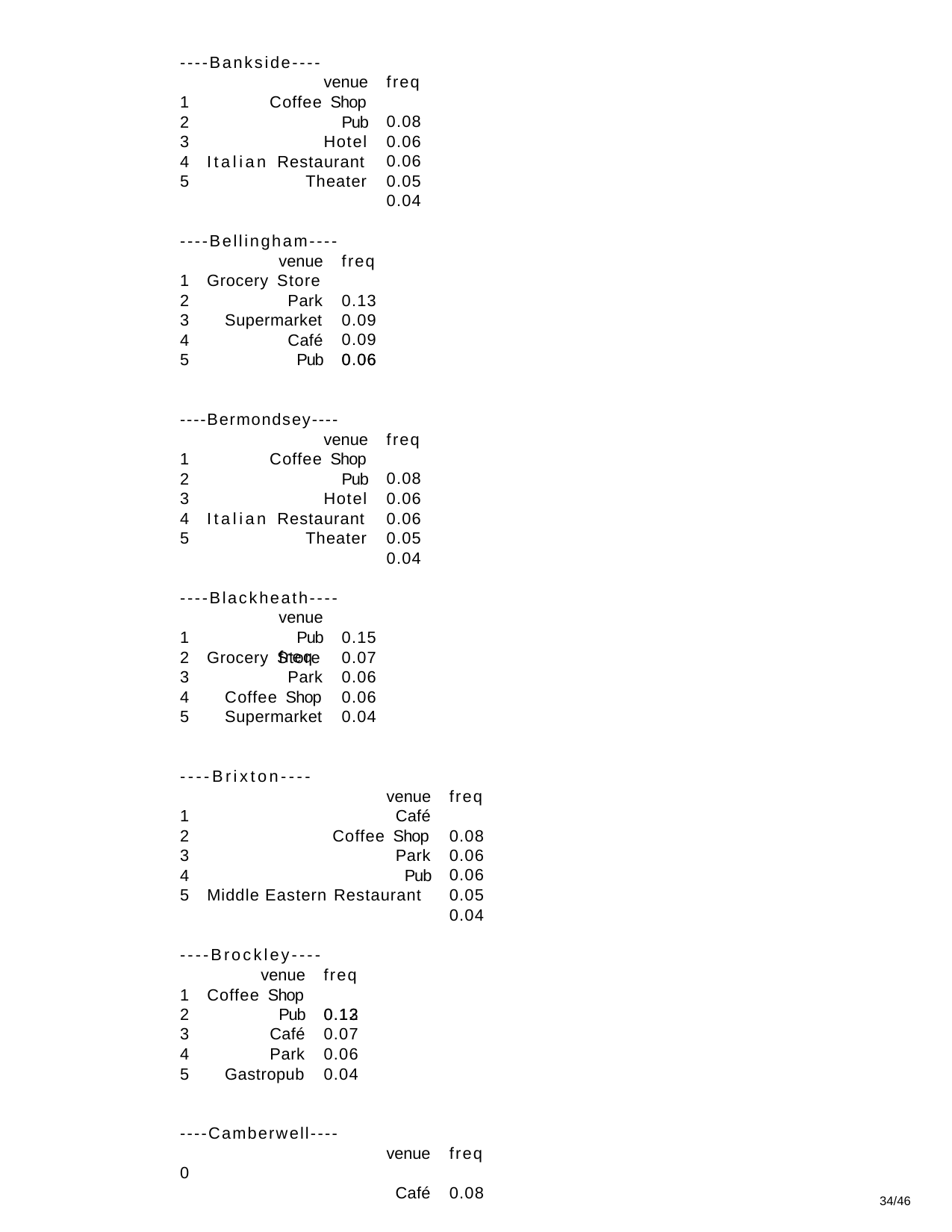

----Bankside----
venue
freq  0.08
0.06
0.06
0.05
0.04
Coffee Shop
Pub
Hotel
Italian Restaurant
Theater
----Bellingham----
venue
freq  0.13
0.09
0.09
0.06
Grocery Store
Park
Supermarket
Café
Pub
0.06
----Bermondsey----
venue
freq  0.08
0.06
0.06
0.05
0.04
Coffee Shop
Pub
Hotel
Italian Restaurant
Theater
----Blackheath----
venue	freq
Pub
Grocery Store
Park
Coffee Shop
Supermarket
0.15
0.07
0.06
0.06
0.04
----Brixton----
venue
Café
Coffee Shop
Park
Pub
Middle Eastern Restaurant
freq  0.08
0.06
0.06
0.05
0.04
----Brockley----
venue
freq  0.13
Coffee Shop
Pub
Café
Park
Gastropub
0.12
0.07
0.06
0.04
----Camberwell----
venue  Café
freq  0.08
0
34/46